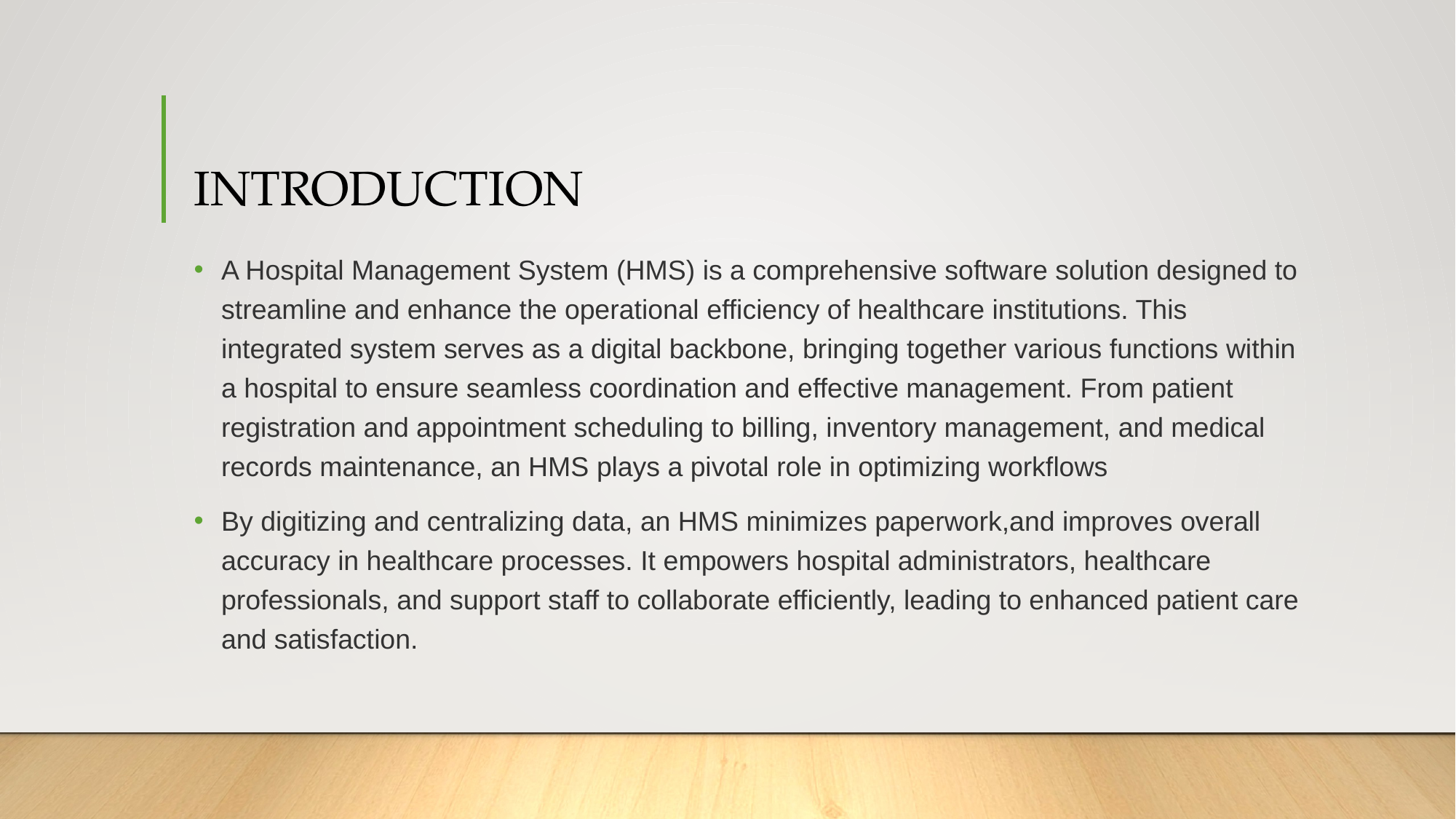

# INTRODUCTION
A Hospital Management System (HMS) is a comprehensive software solution designed to streamline and enhance the operational efficiency of healthcare institutions. This integrated system serves as a digital backbone, bringing together various functions within a hospital to ensure seamless coordination and effective management. From patient registration and appointment scheduling to billing, inventory management, and medical records maintenance, an HMS plays a pivotal role in optimizing workflows
By digitizing and centralizing data, an HMS minimizes paperwork,and improves overall accuracy in healthcare processes. It empowers hospital administrators, healthcare professionals, and support staff to collaborate efficiently, leading to enhanced patient care and satisfaction.